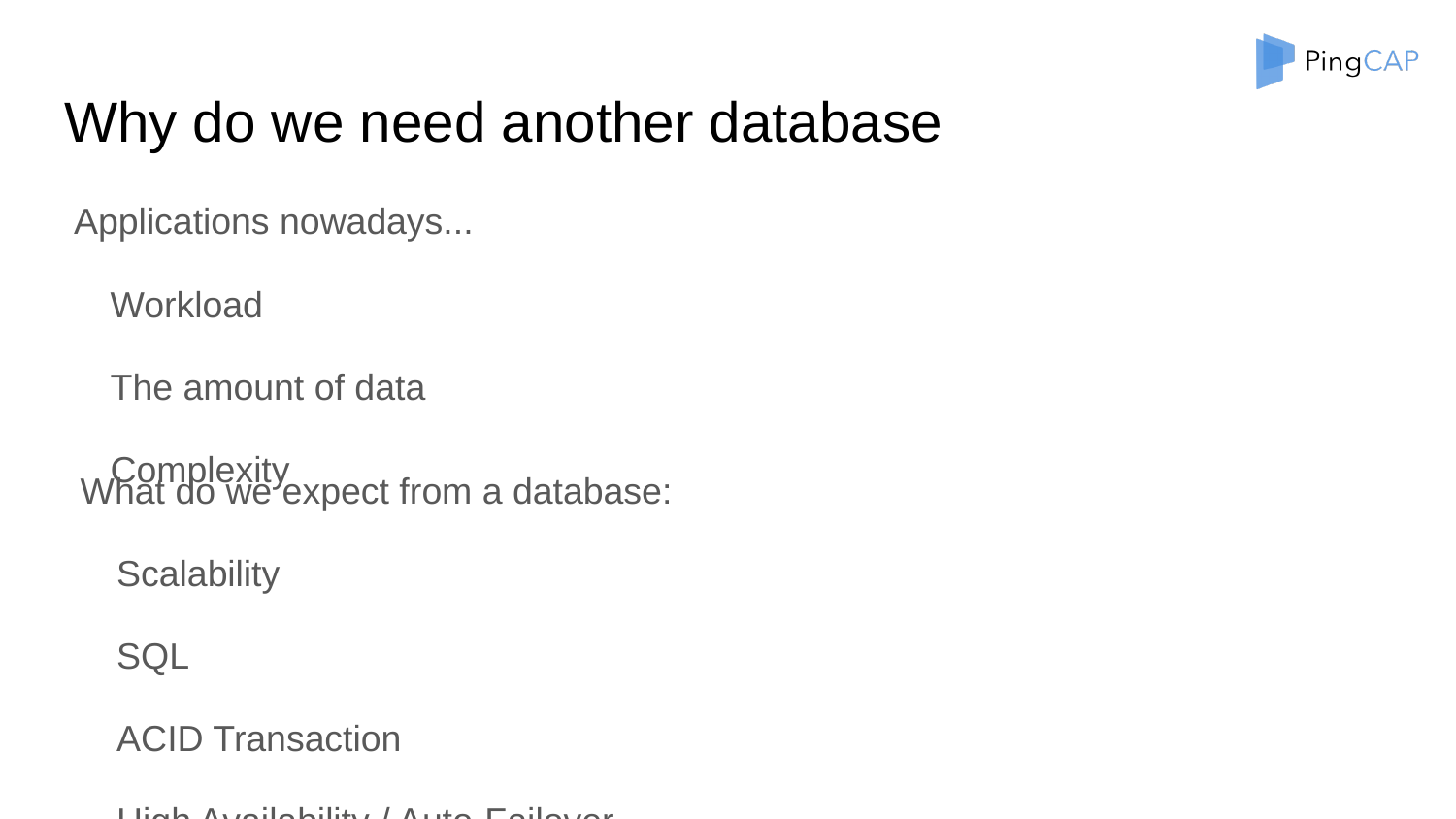

# Why do we need another database
Applications nowadays...
Workload
The amount of data
Complexity
What do we expect from a database:
Scalability
SQL
ACID Transaction
High Availability / Auto-Failover